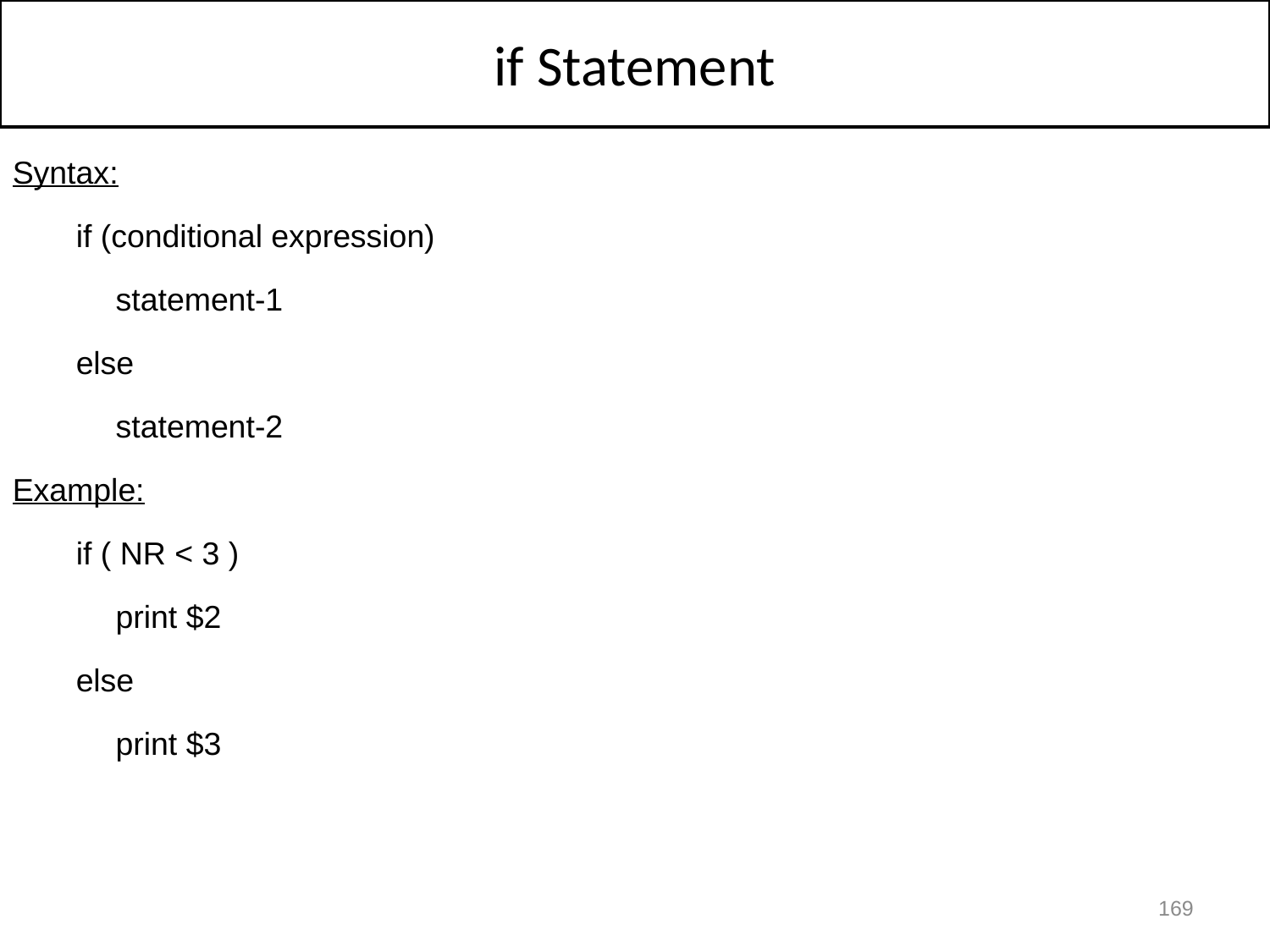

if Statement
Syntax:
if (conditional expression)
	statement-1
else
	statement-2
Example:
if ( NR < 3 )
	print $2
else
	print $3

169